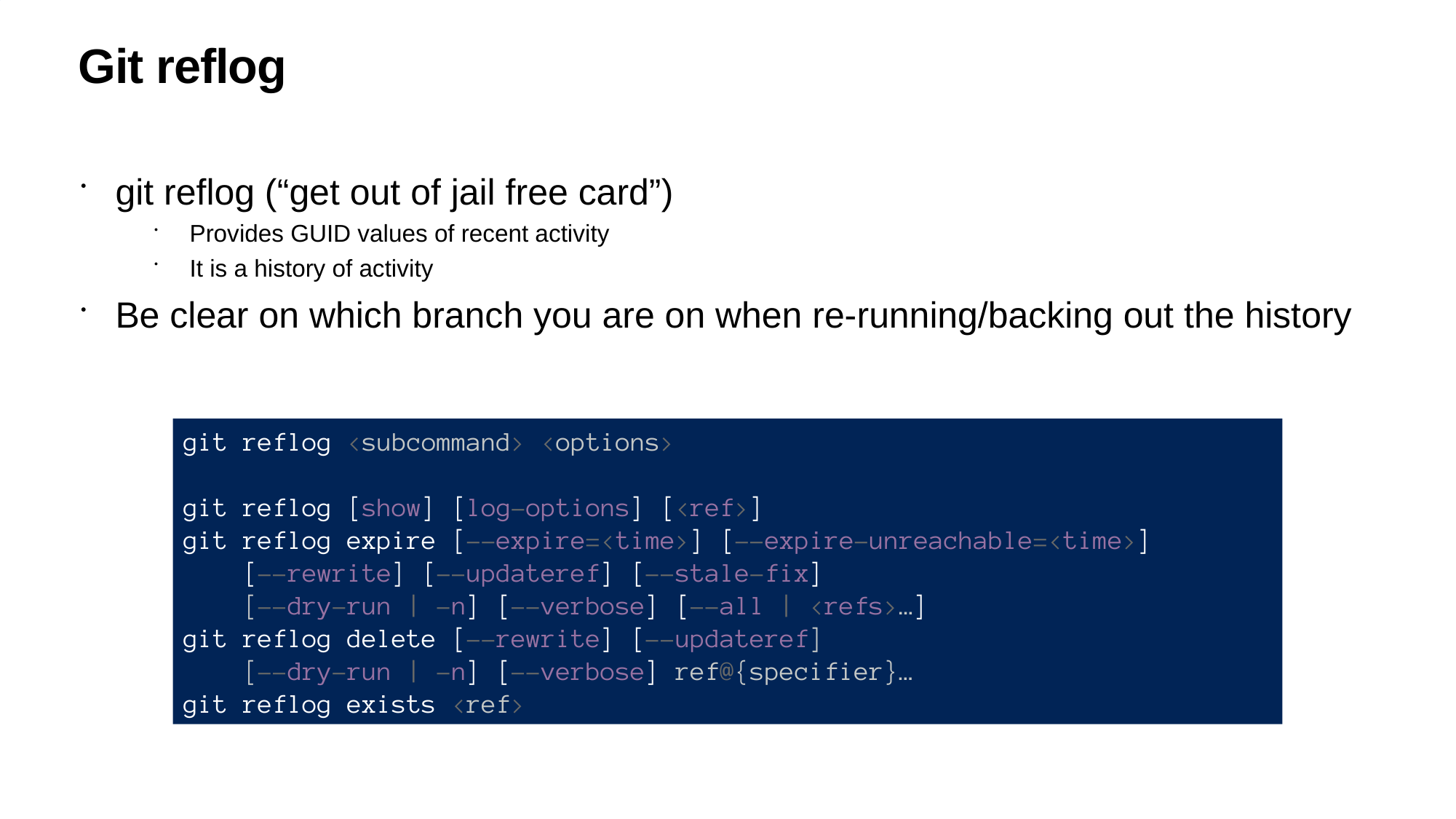

# Git reflog
git reflog (“get out of jail free card”)
Provides GUID values of recent activity
It is a history of activity
Be clear on which branch you are on when re-running/backing out the history

git reflog <subcommand> <options>
git reflog [show] [log-options] [<ref>]
git reflog expire [--expire=<time>] [--expire-unreachable=<time>]
    [--rewrite] [--updateref] [--stale-fix]
    [--dry-run | -n] [--verbose] [--all | <refs>…​]
git reflog delete [--rewrite] [--updateref]
    [--dry-run | -n] [--verbose] ref@{specifier}…​
git reflog exists <ref>